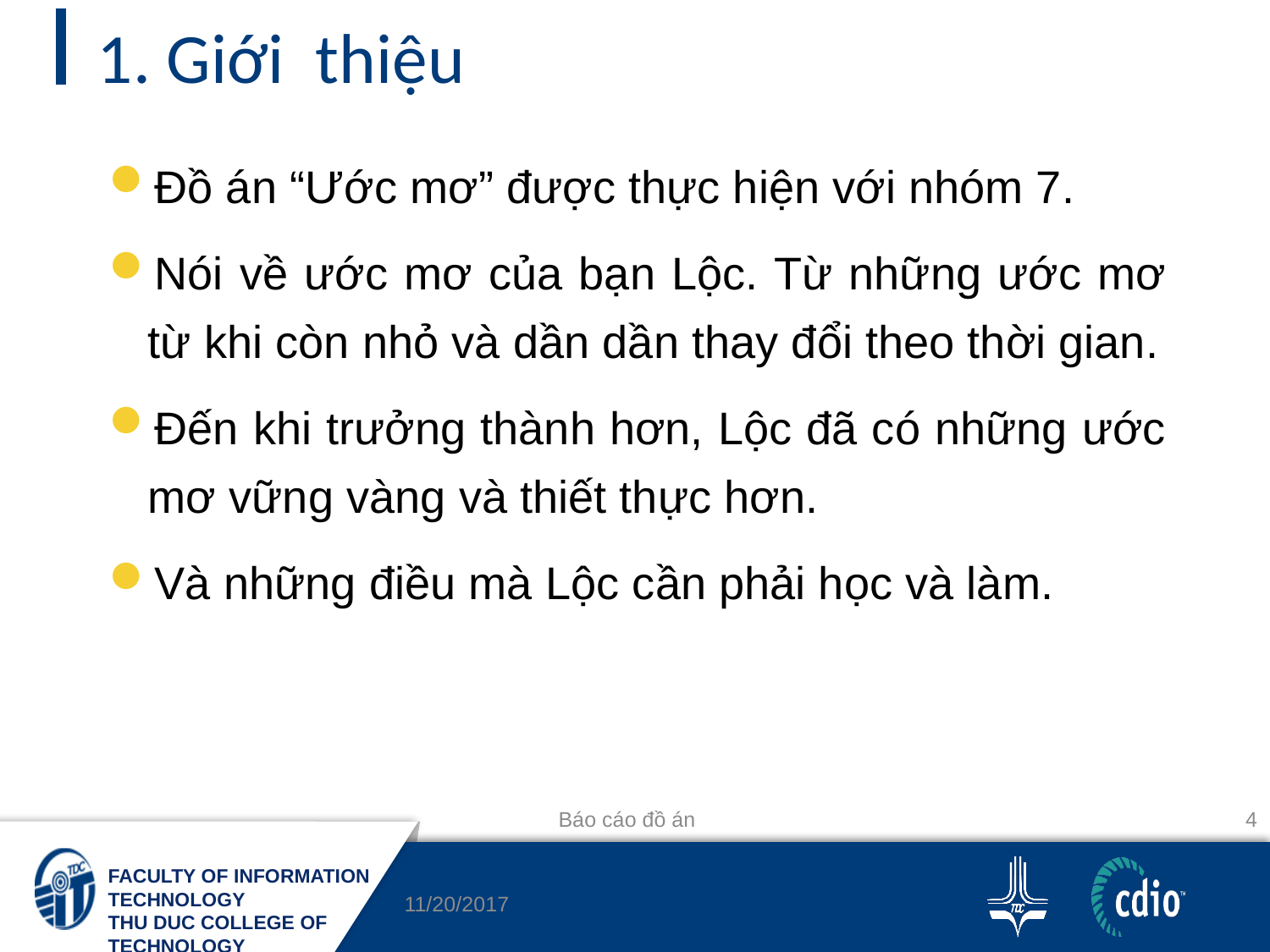

# 1. Giới  thiệu
Đồ án “Ước mơ” được thực hiện với nhóm 7.
Nói về ước mơ của bạn Lộc. Từ những ước mơ từ khi còn nhỏ và dần dần thay đổi theo thời gian.
Đến khi trưởng thành hơn, Lộc đã có những ước mơ vững vàng và thiết thực hơn.
Và những điều mà Lộc cần phải học và làm.
Báo cáo đồ án
4
11/20/2017